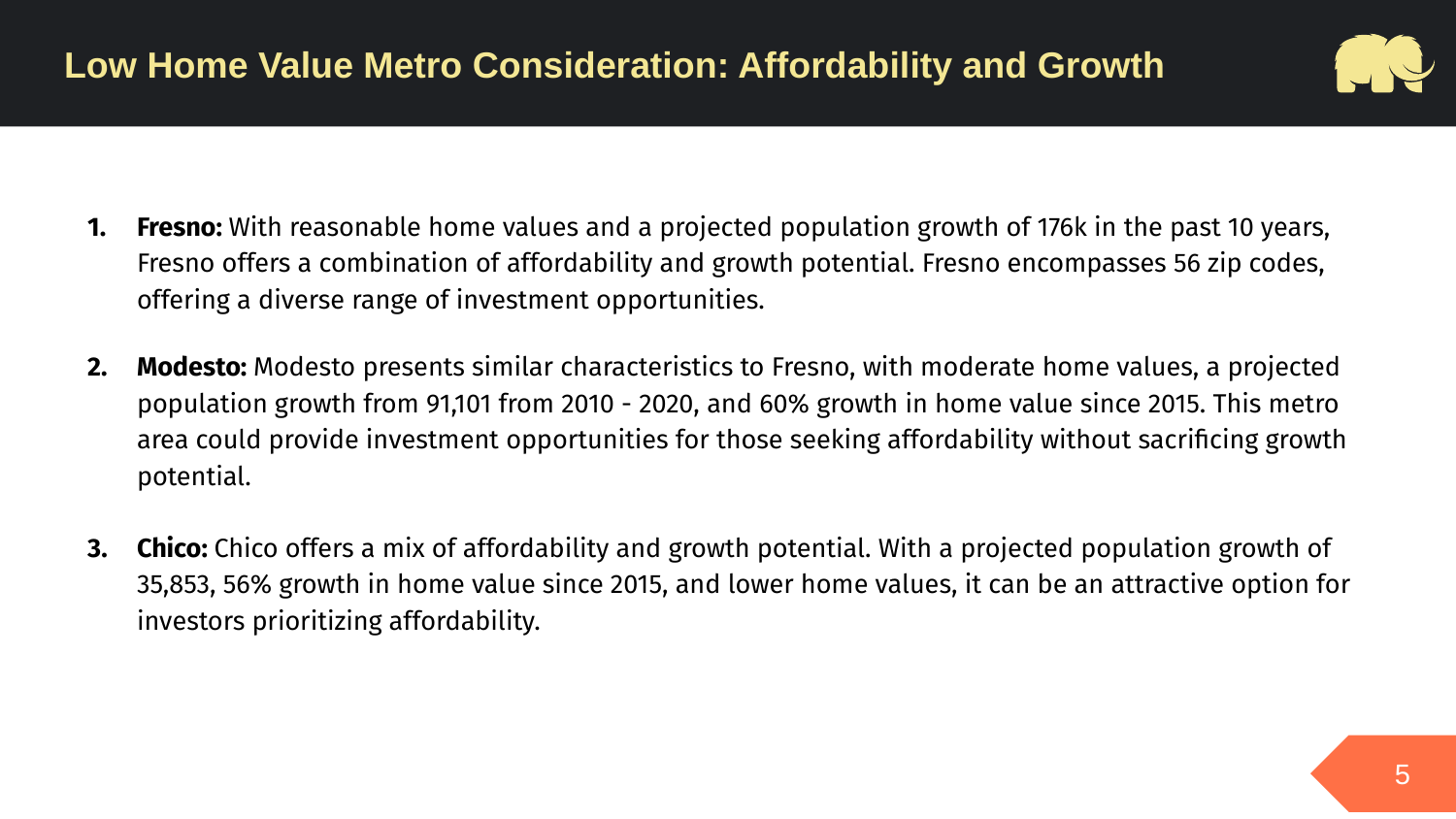

Low Home Value Metro Consideration: Affordability and Growth
Fresno: With reasonable home values and a projected population growth of 176k in the past 10 years, Fresno offers a combination of affordability and growth potential. Fresno encompasses 56 zip codes, offering a diverse range of investment opportunities.
Modesto: Modesto presents similar characteristics to Fresno, with moderate home values, a projected population growth from 91,101 from 2010 - 2020, and 60% growth in home value since 2015. This metro area could provide investment opportunities for those seeking affordability without sacrificing growth potential.
Chico: Chico offers a mix of affordability and growth potential. With a projected population growth of 35,853, 56% growth in home value since 2015, and lower home values, it can be an attractive option for investors prioritizing affordability.

5